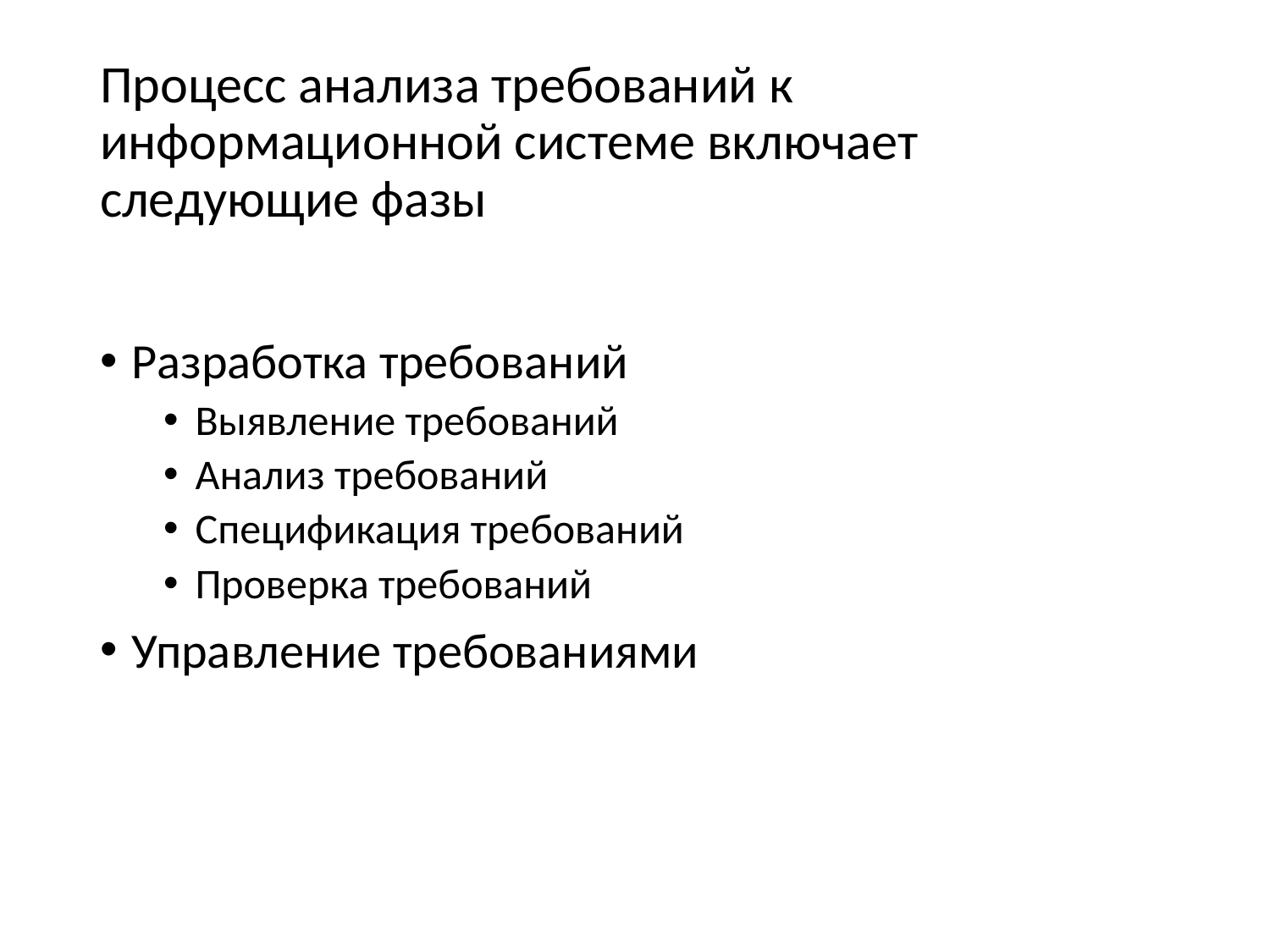

# Процесс анализа требований к информационной системе включает следующие фазы

Разработка требований
Выявление требований
Анализ требований
Спецификация требований
Проверка требований
Управление требованиями